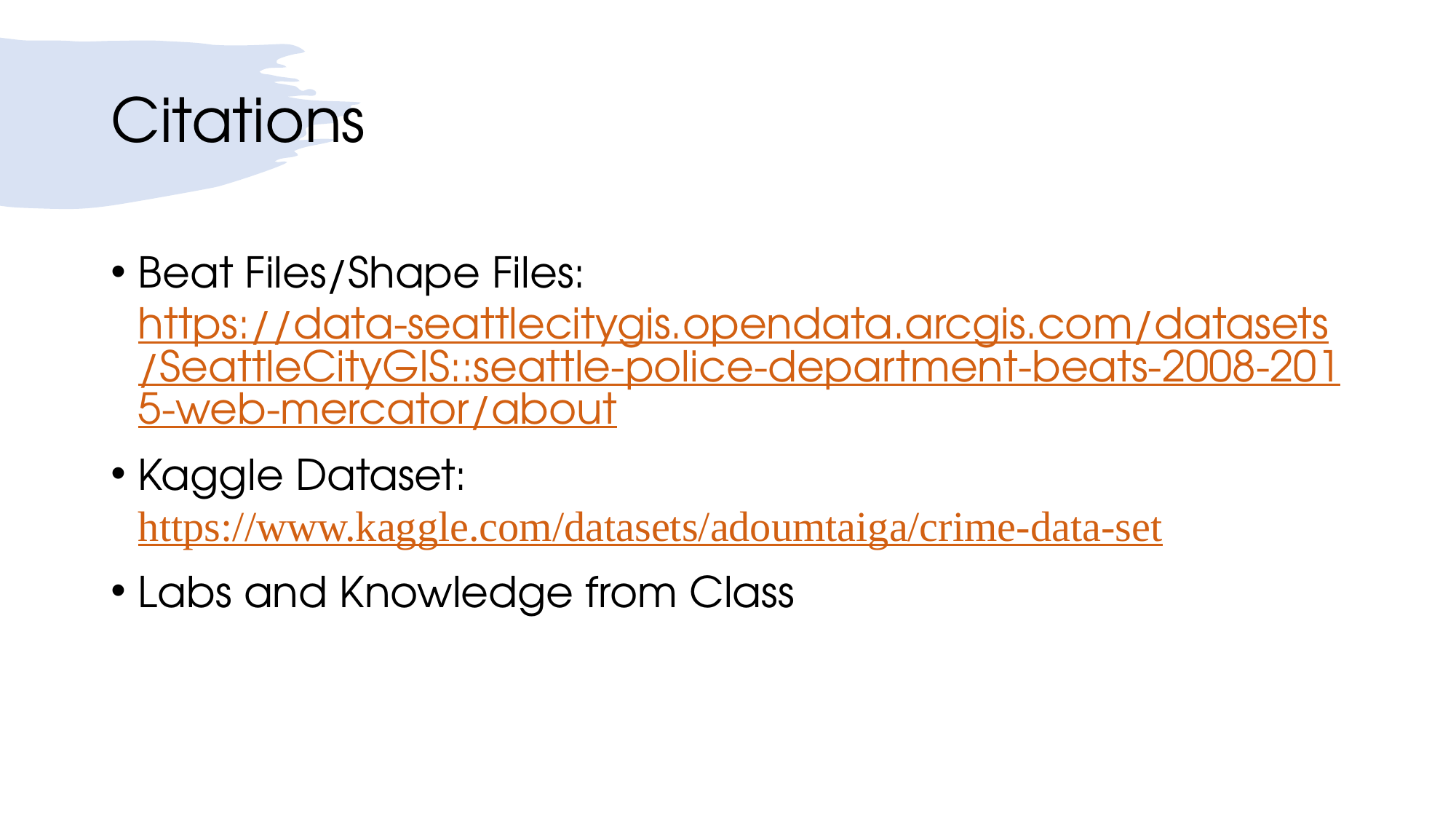

# Citations
Beat Files/Shape Files: https://data-seattlecitygis.opendata.arcgis.com/datasets/SeattleCityGIS::seattle-police-department-beats-2008-2015-web-mercator/about
Kaggle Dataset: https://www.kaggle.com/datasets/adoumtaiga/crime-data-set
Labs and Knowledge from Class